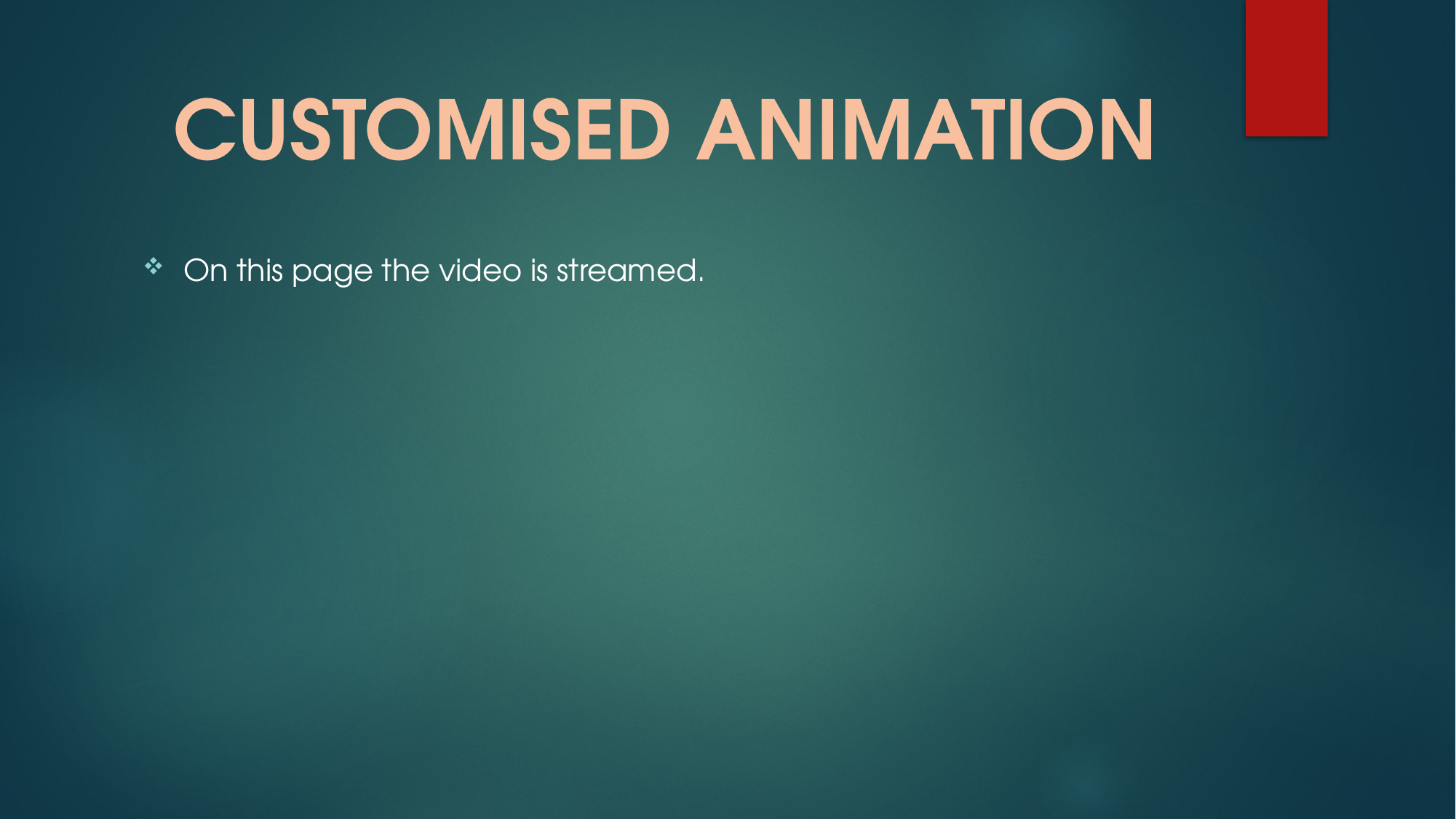

CUSTOMISED ANIMATION
On this page the video is streamed.